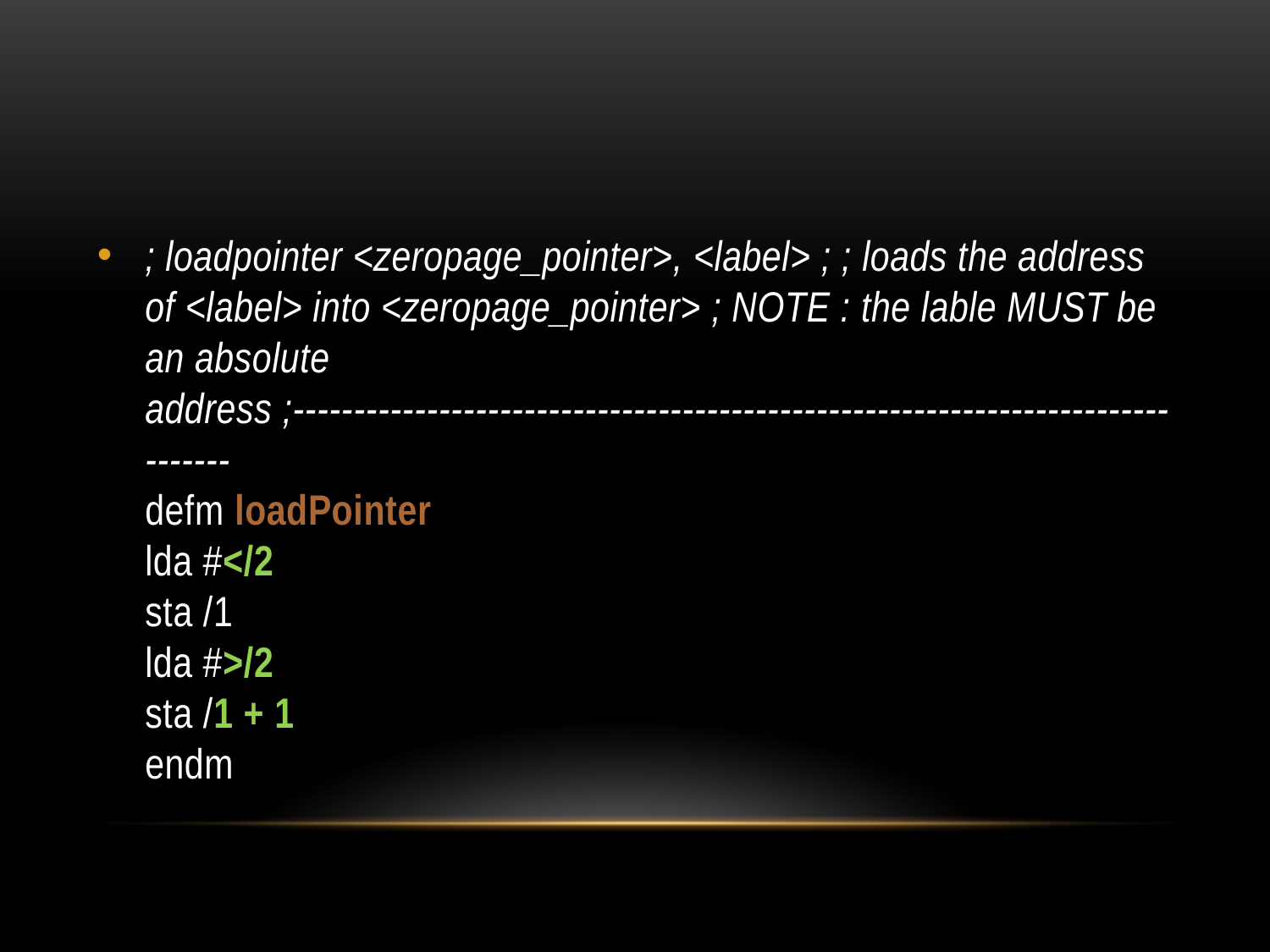

#
; loadpointer <zeropage_pointer>, <label> ; ; loads the address of <label> into <zeropage_pointer> ; NOTE : the lable MUST be an absolute address ;-------------------------------------------------------------------------------
defm loadPointer
lda #</2
sta /1
lda #>/2
sta /1 + 1
endm